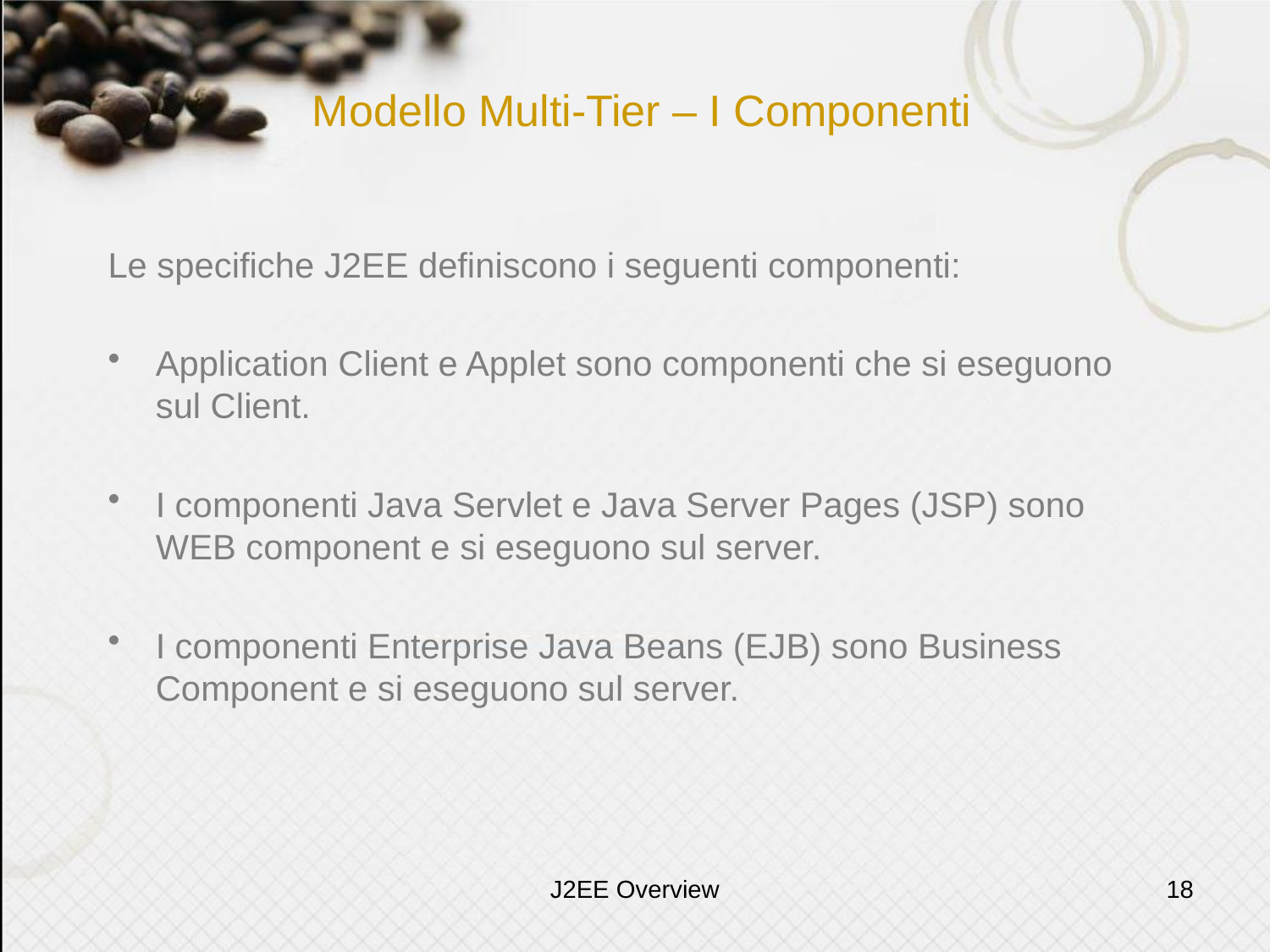

# Modello Multi-Tier – I Componenti
Le specifiche J2EE definiscono i seguenti componenti:

Application Client e Applet sono componenti che si eseguono sul Client.

I componenti Java Servlet e Java Server Pages (JSP) sono WEB component e si eseguono sul server.

I componenti Enterprise Java Beans (EJB) sono Business Component e si eseguono sul server.

J2EE Overview
18